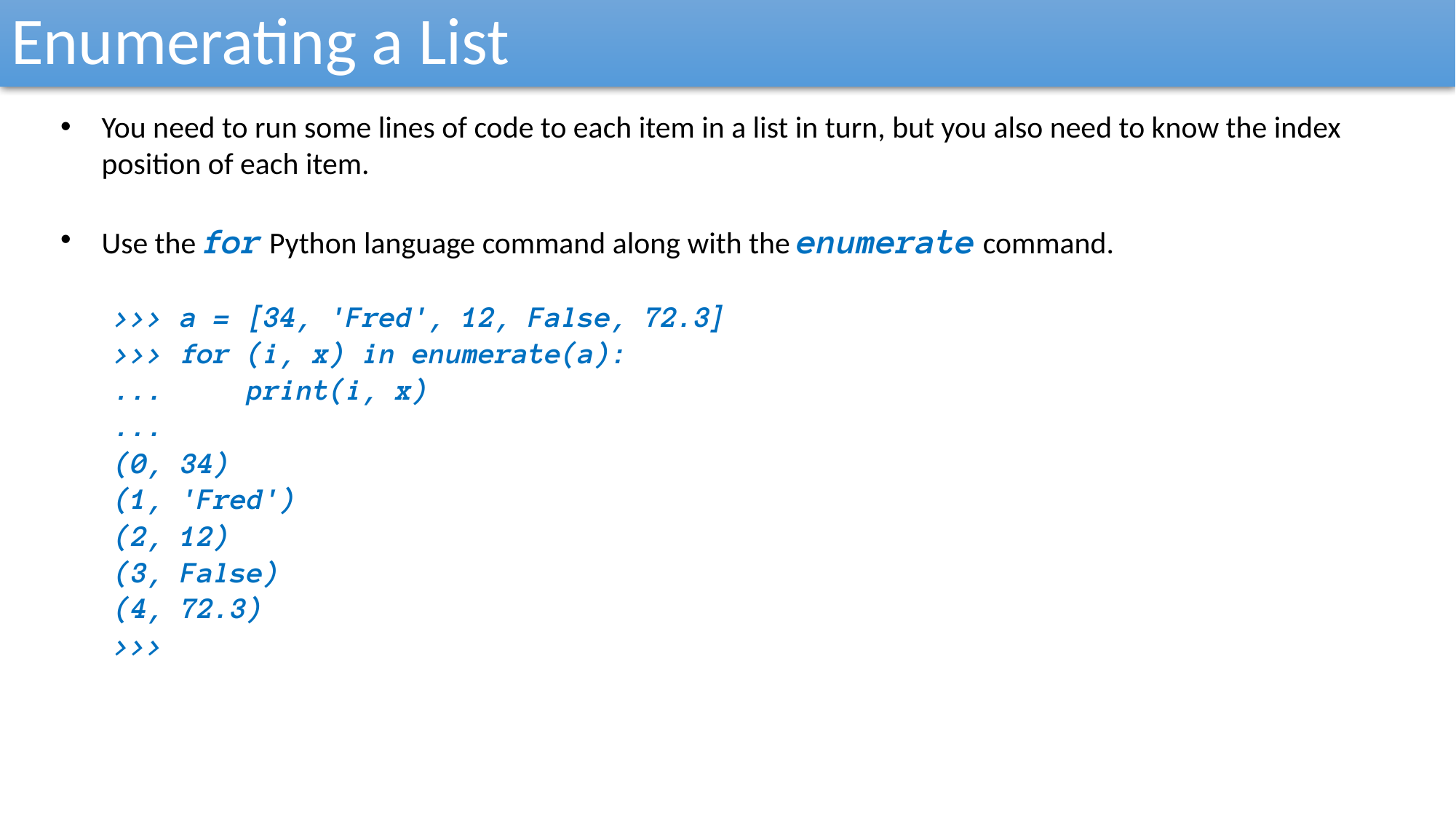

Enumerating a List
You need to run some lines of code to each item in a list in turn, but you also need to know the index position of each item.

Use the for Python language command along with the enumerate command.

>>> a = [34, 'Fred', 12, False, 72.3]
>>> for (i, x) in enumerate(a):
...     print(i, x)
...
(0, 34)
(1, 'Fred')
(2, 12)
(3, False)
(4, 72.3)
>>>